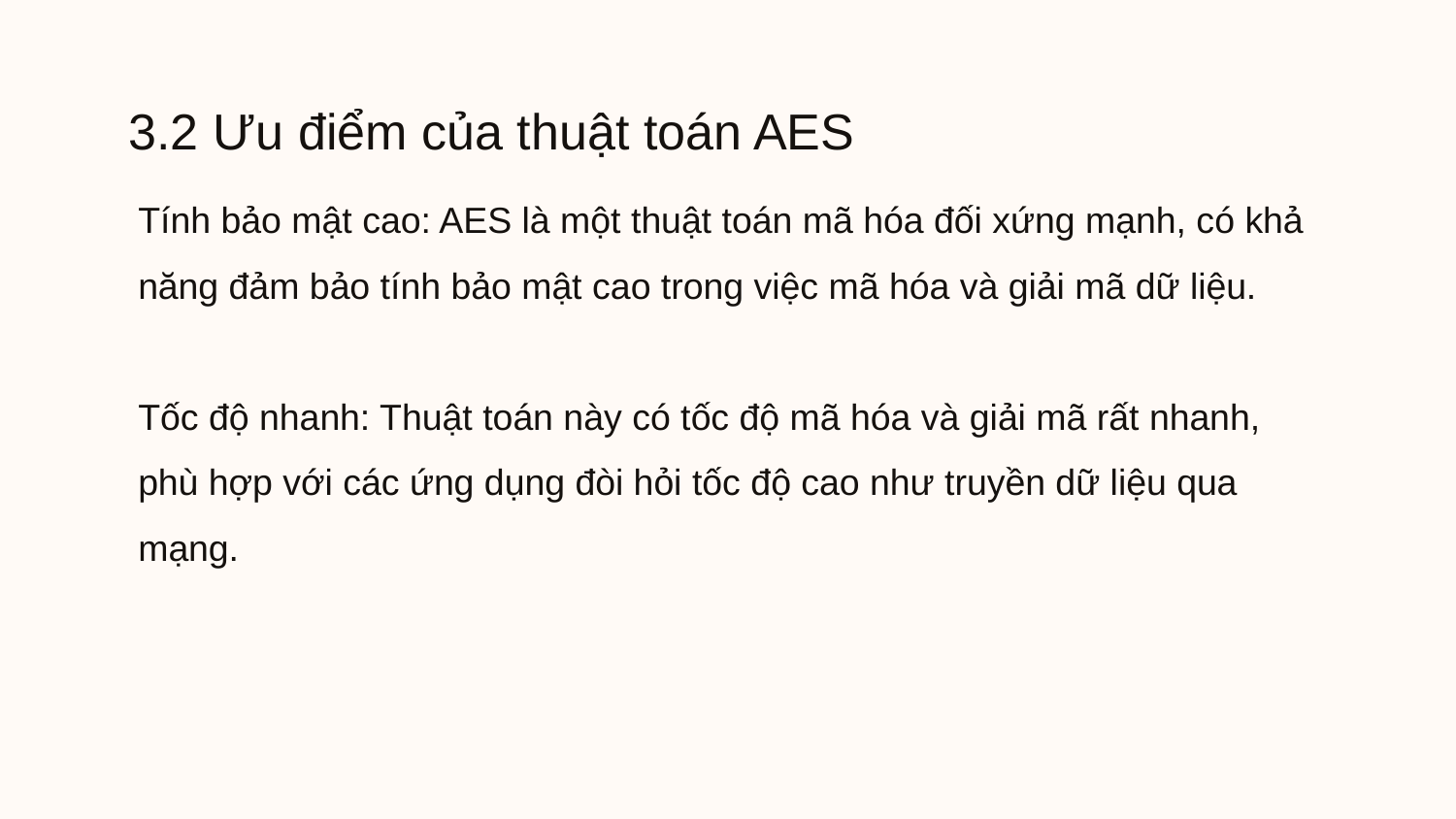

# 3.2 Ưu điểm của thuật toán AES
Tính bảo mật cao: AES là một thuật toán mã hóa đối xứng mạnh, có khả năng đảm bảo tính bảo mật cao trong việc mã hóa và giải mã dữ liệu.

Tốc độ nhanh: Thuật toán này có tốc độ mã hóa và giải mã rất nhanh, phù hợp với các ứng dụng đòi hỏi tốc độ cao như truyền dữ liệu qua mạng.